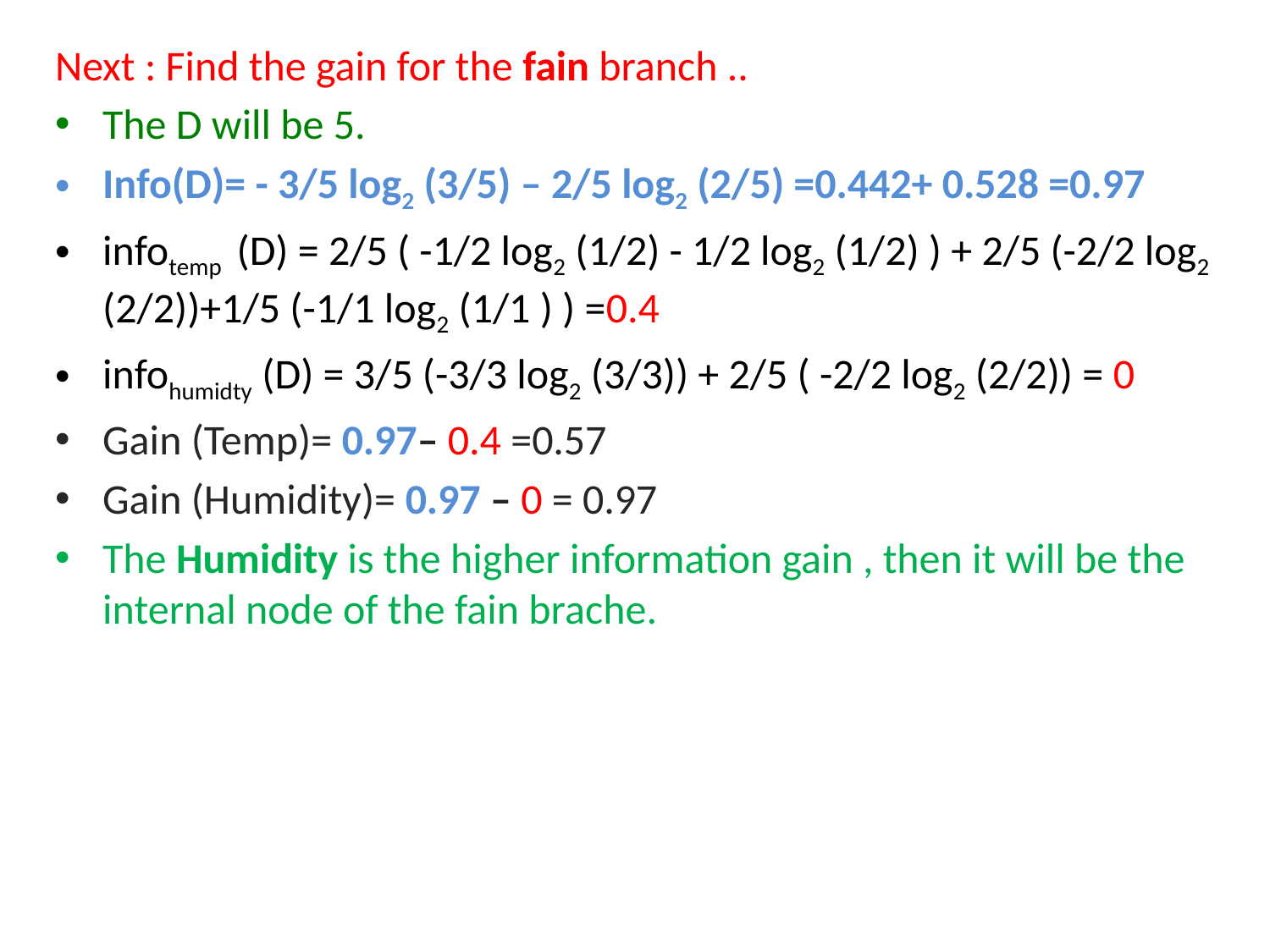

Next : Find the gain for the fain branch ..
The D will be 5.
Info(D)= - 3/5 log2 (3/5) – 2/5 log2 (2/5) =0.442+ 0.528 =0.97
infotemp  (D) = 2/5 ( -1/2 log2 (1/2) - 1/2 log2 (1/2) ) + 2/5 (-2/2 log2 (2/2))+1/5 (-1/1 log2 (1/1 ) ) =0.4
infohumidty (D) = 3/5 (-3/3 log2 (3/3)) + 2/5 ( -2/2 log2 (2/2)) = 0
Gain (Temp)= 0.97– 0.4 =0.57
Gain (Humidity)= 0.97 – 0 = 0.97
The Humidity is the higher information gain , then it will be the internal node of the fain brache.